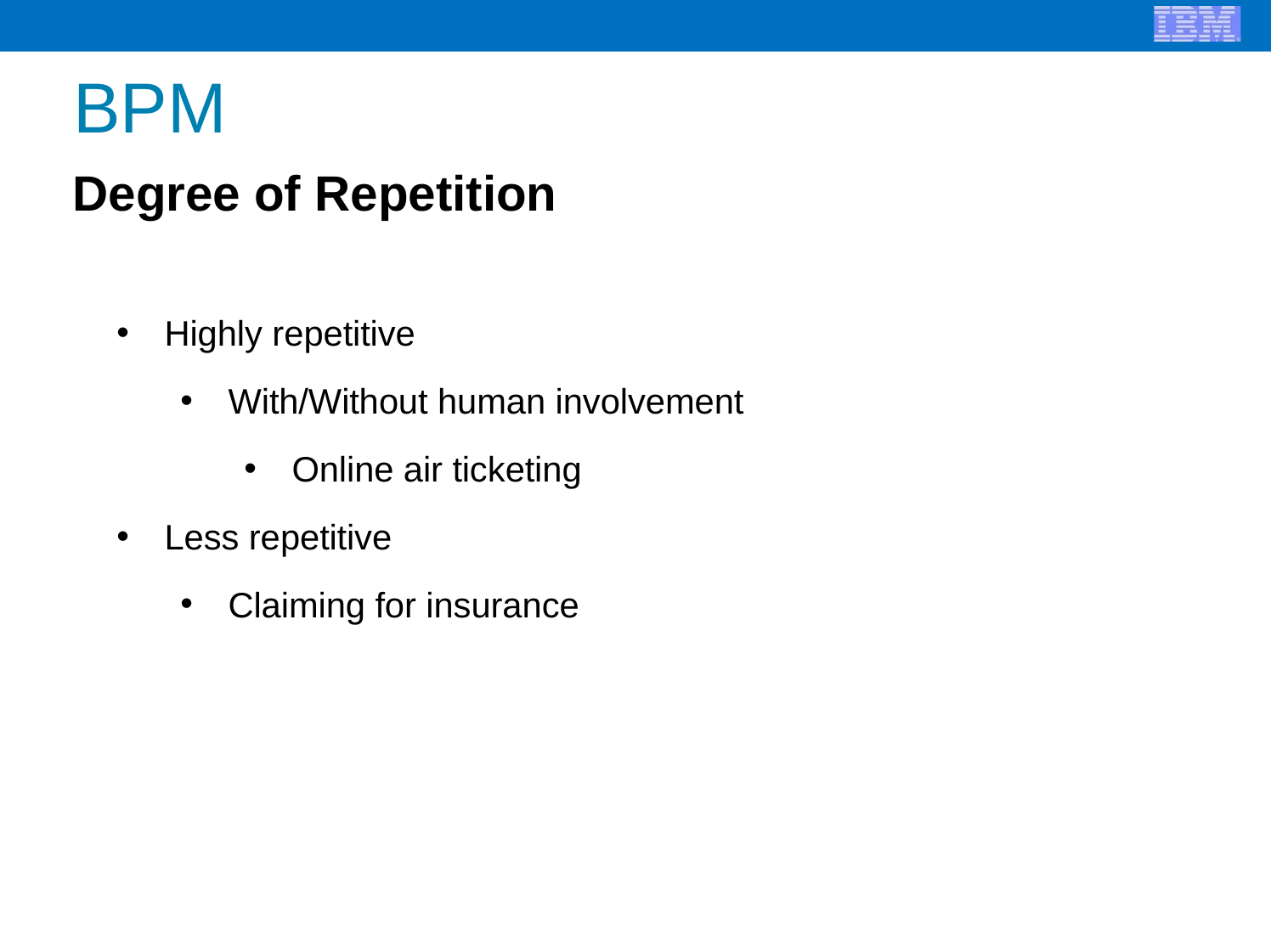

# BPM
Degree of Repetition

Highly repetitive
With/Without human involvement
Online air ticketing
Less repetitive
Claiming for insurance